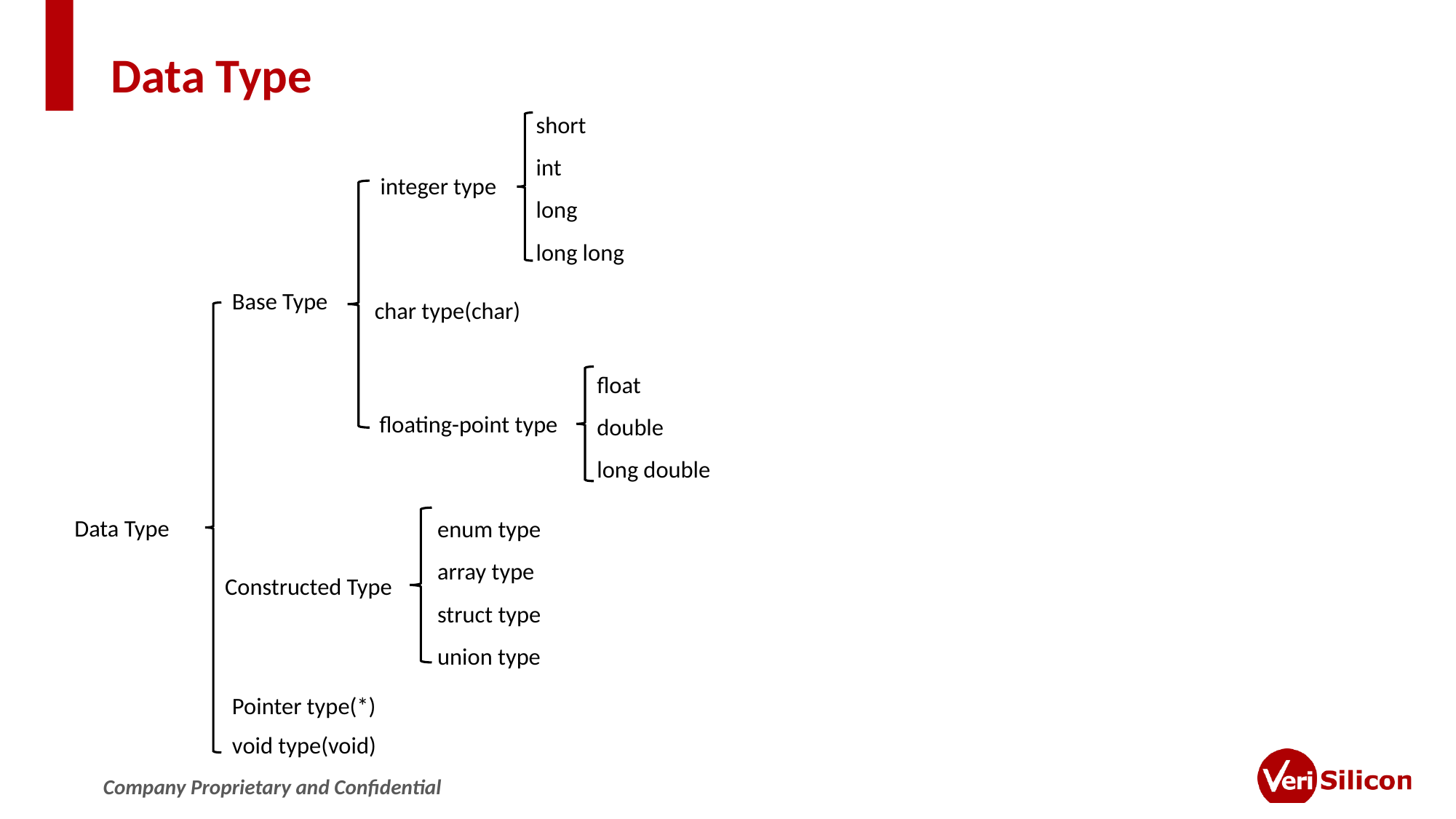

# Data Type
short
int
long
long long

integer type

Base Type
char type(char)

float
double
long double

floating-point type
enum type
array type
struct type
union type
Data Type

Constructed Type
Pointer type(*)
void type(void)